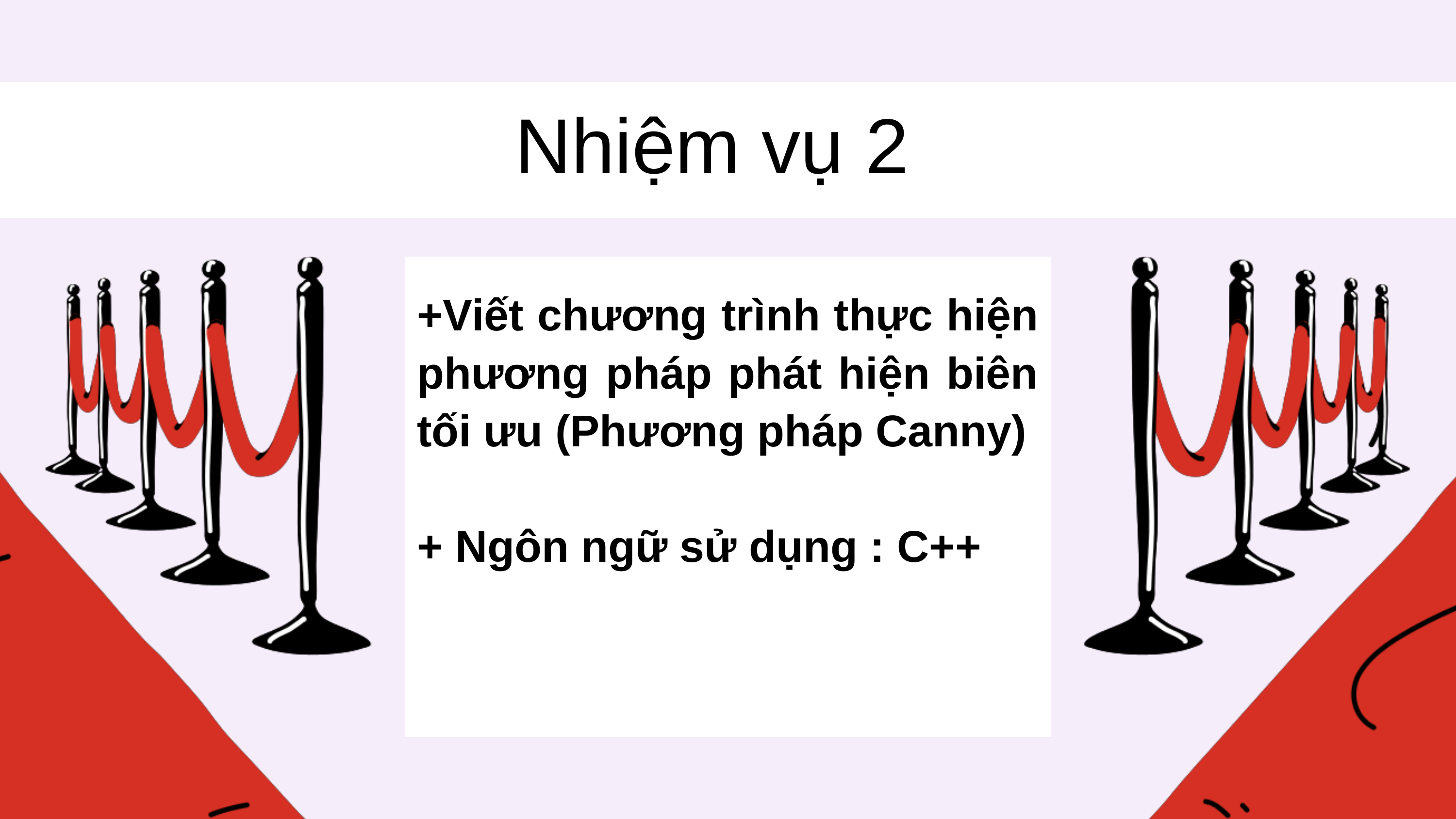

Nhiệm vụ 2

+Viết chương trình thực hiện phương pháp phát hiện biên tối ưu (Phương pháp Canny)

+ Ngôn ngữ sử dụng : C++